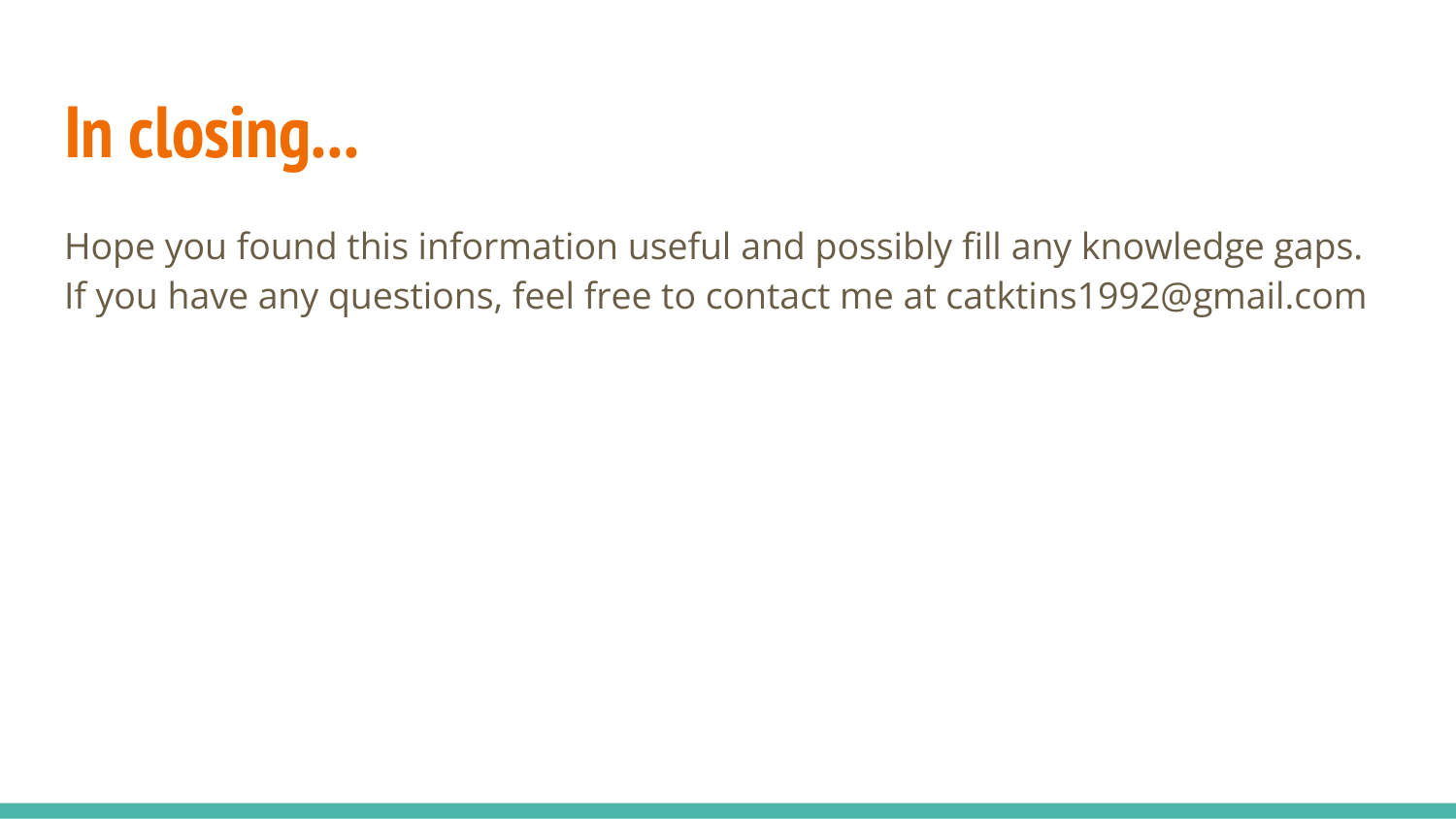

# In closing...
Hope you found this information useful and possibly fill any knowledge gaps. If you have any questions, feel free to contact me at catktins1992@gmail.com